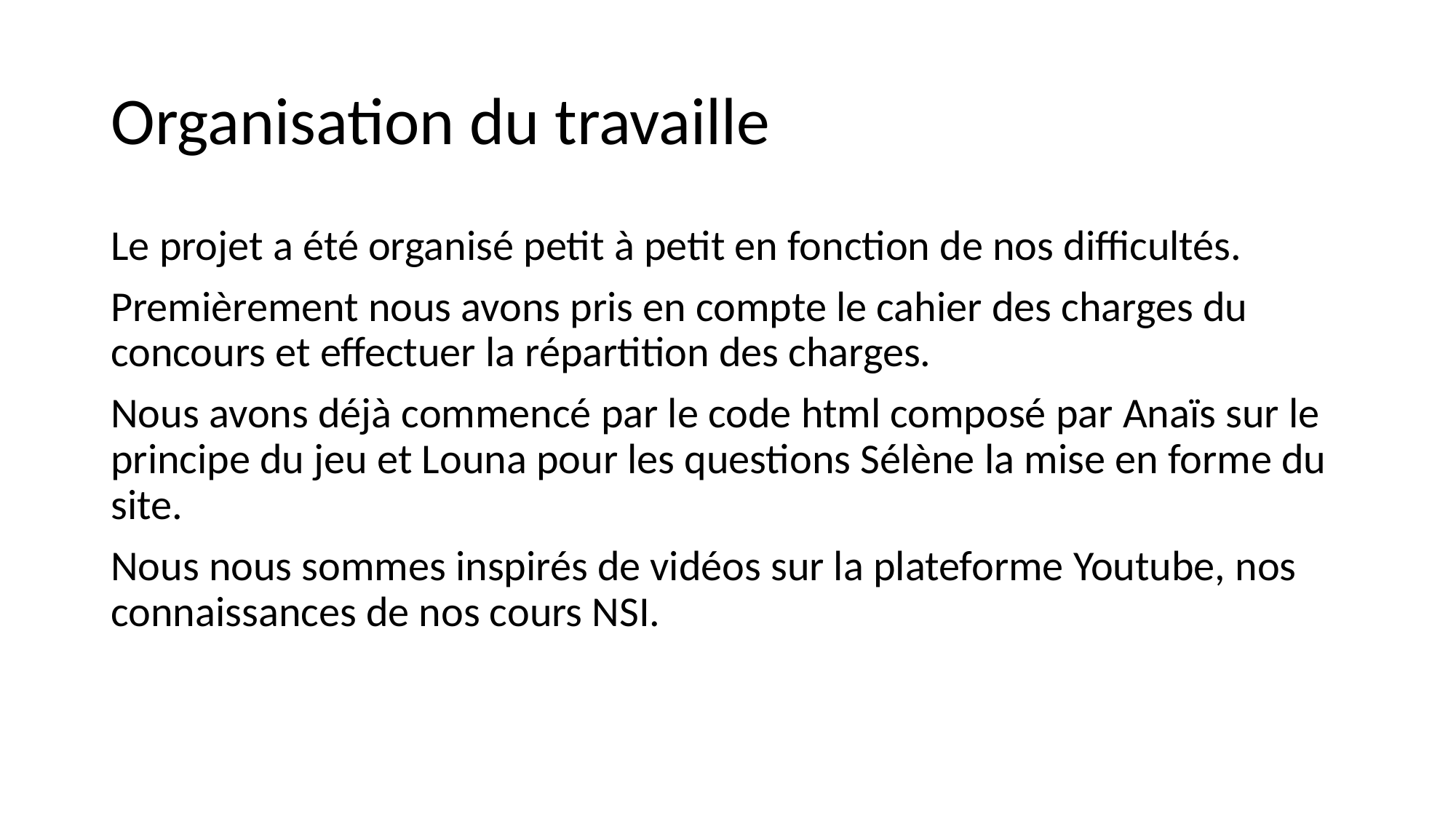

# Organisation du travaille
Le projet a été organisé petit à petit en fonction de nos difficultés.
Premièrement nous avons pris en compte le cahier des charges du concours et effectuer la répartition des charges.
Nous avons déjà commencé par le code html composé par Anaïs sur le principe du jeu et Louna pour les questions Sélène la mise en forme du site.
Nous nous sommes inspirés de vidéos sur la plateforme Youtube, nos connaissances de nos cours NSI.